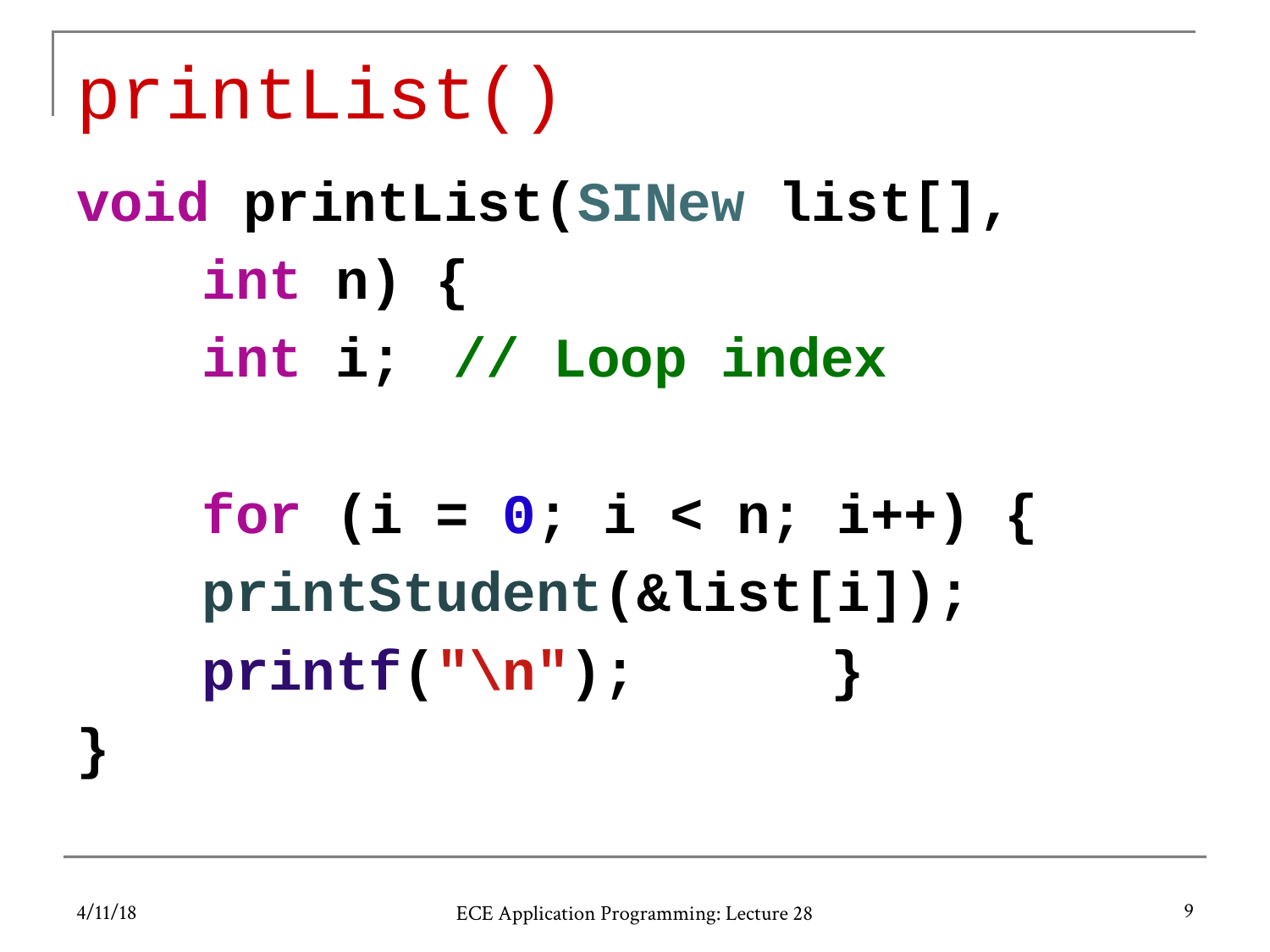

# printList()
void printList(SINew list[],
				int n) {
	int i;	// Loop index

	for (i = 0; i < n; i++) {
		printStudent(&list[i]);
		printf("\n");				}
}
4/11/18
9
ECE Application Programming: Lecture 28